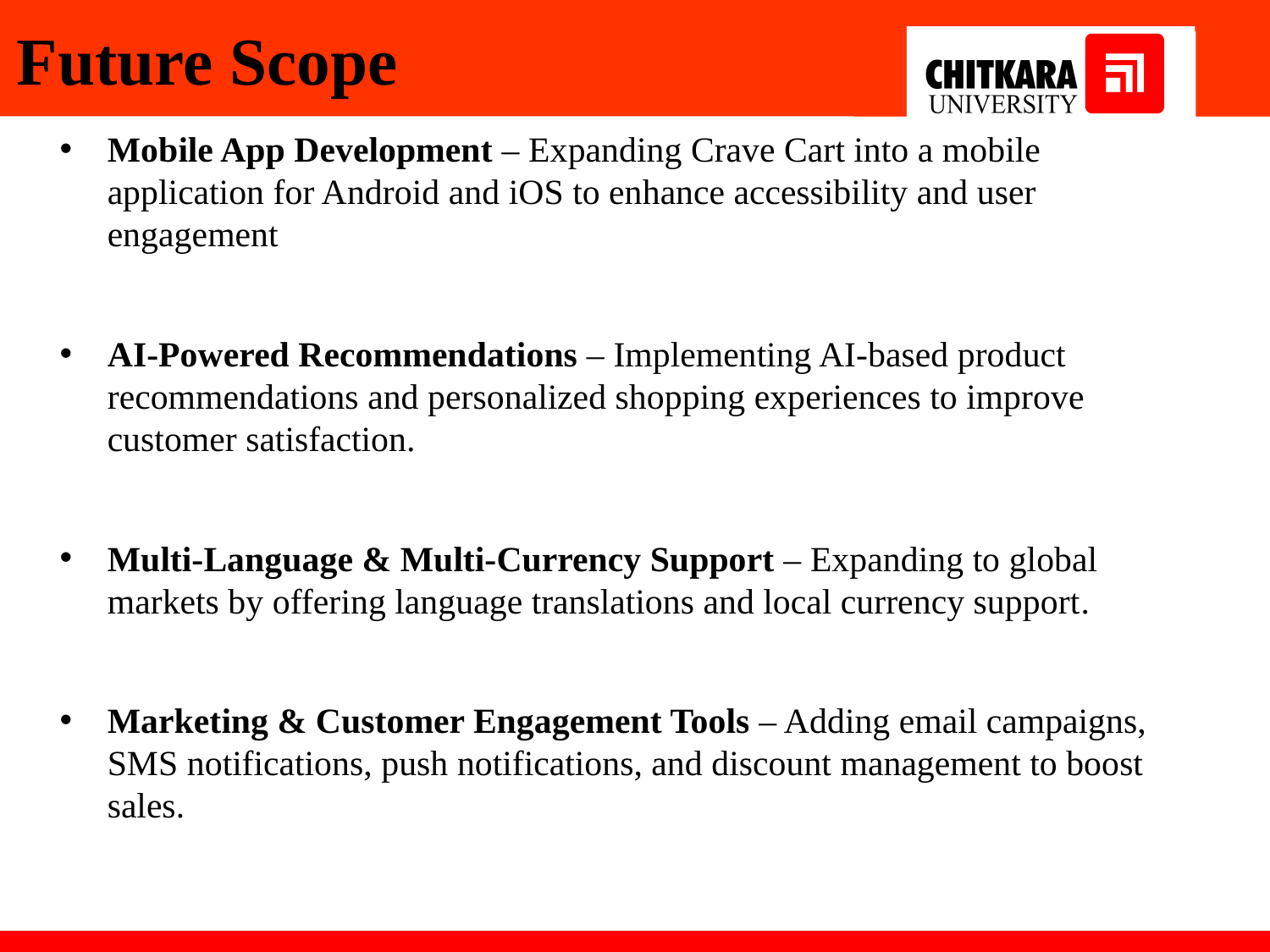

# Future Scope
Mobile App Development – Expanding Crave Cart into a mobile application for Android and iOS to enhance accessibility and user engagement

AI-Powered Recommendations – Implementing AI-based product recommendations and personalized shopping experiences to improve customer satisfaction.

Multi-Language & Multi-Currency Support – Expanding to global markets by offering language translations and local currency support.

Marketing & Customer Engagement Tools – Adding email campaigns, SMS notifications, push notifications, and discount management to boost sales.